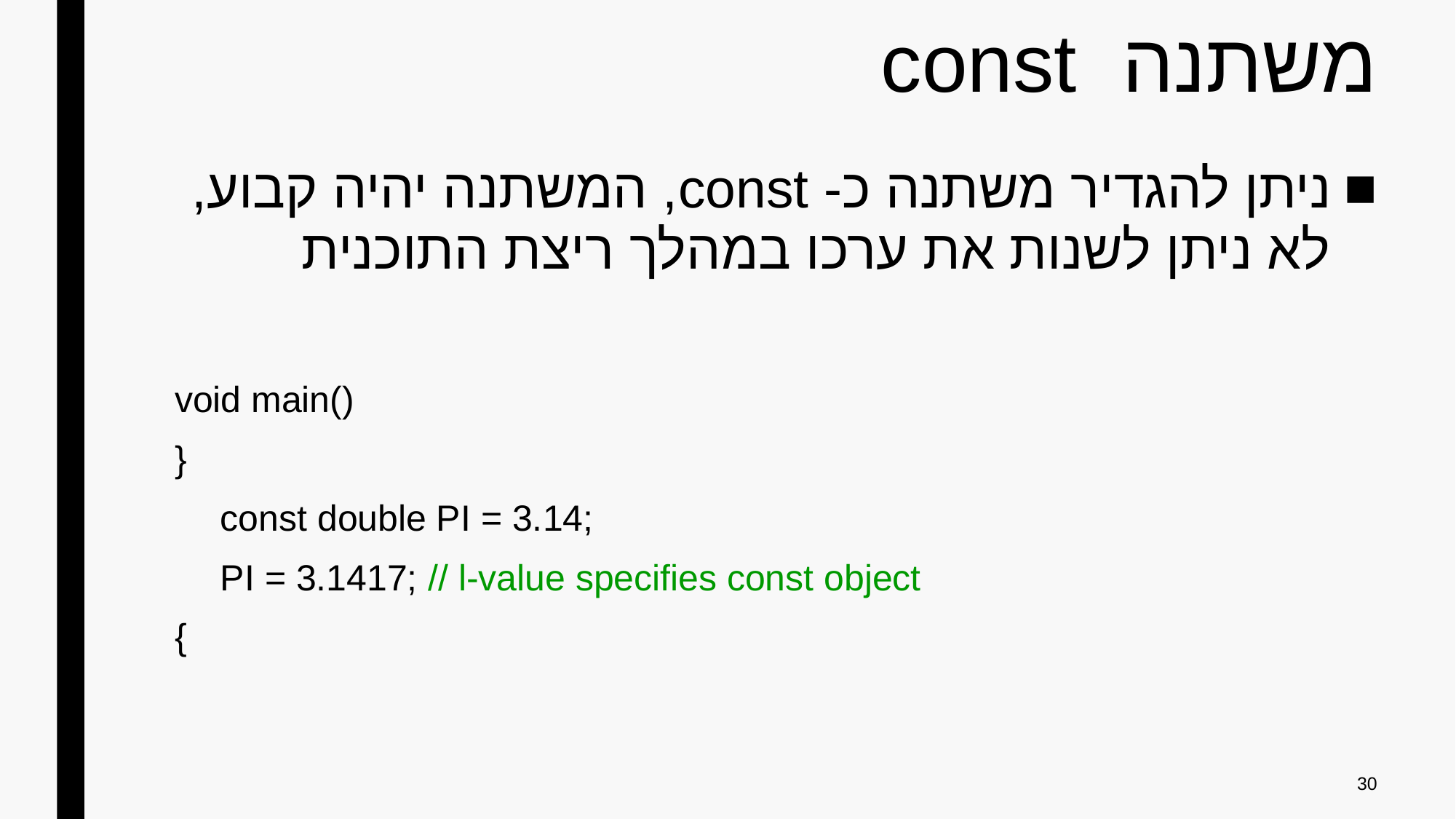

# משתנה  const
ניתן להגדיר משתנה כ- const, המשתנה יהיה קבוע, לא ניתן לשנות את ערכו במהלך ריצת התוכנית

void main()
}
	const double PI = 3.14;
	PI = 3.1417; // l-value specifies const object
{
30